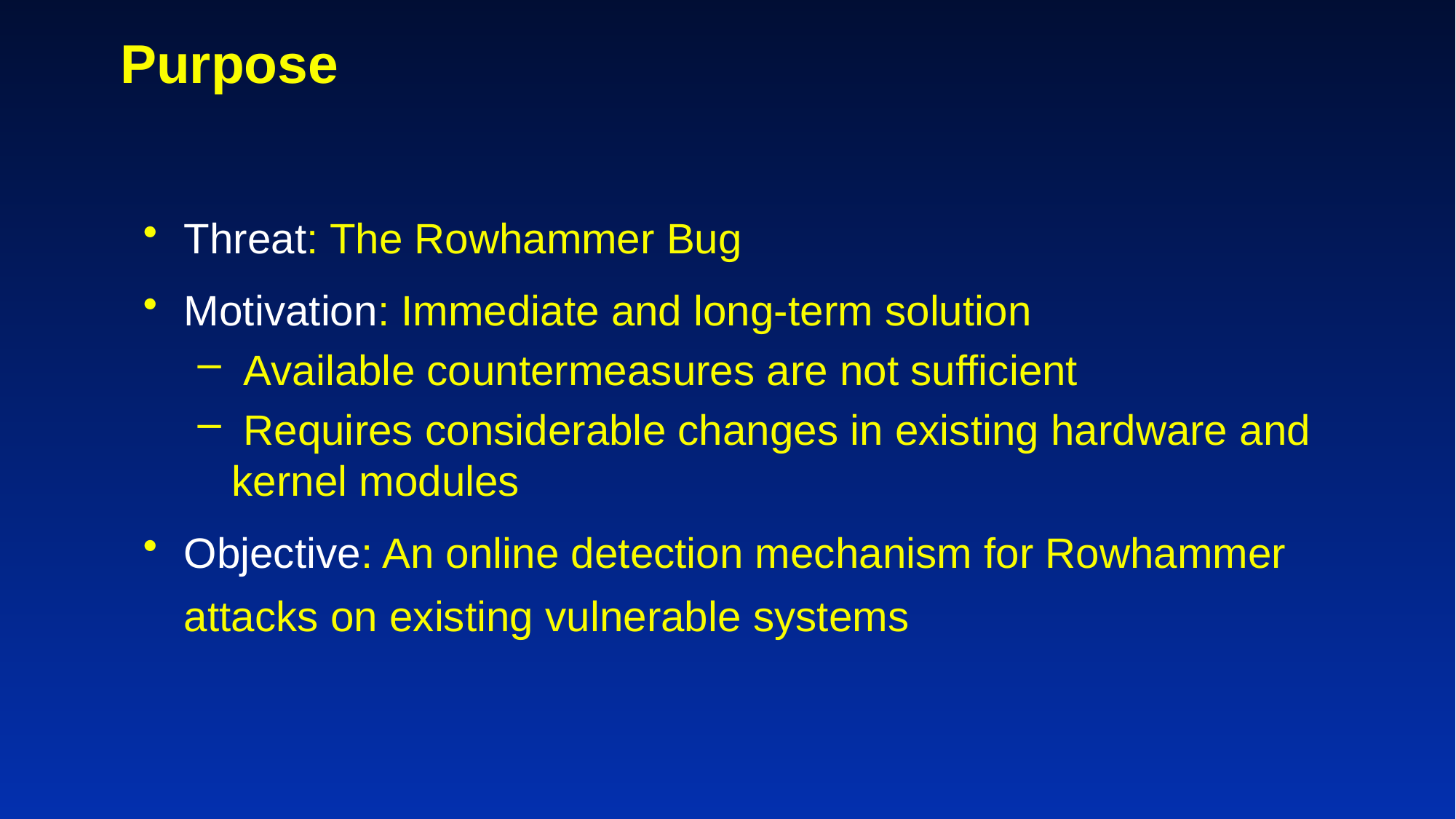

# Purpose
Threat: The Rowhammer Bug
Motivation: Immediate and long-term solution
 Available countermeasures are not sufficient
 Requires considerable changes in existing hardware and kernel modules
Objective: An online detection mechanism for Rowhammer attacks on existing vulnerable systems